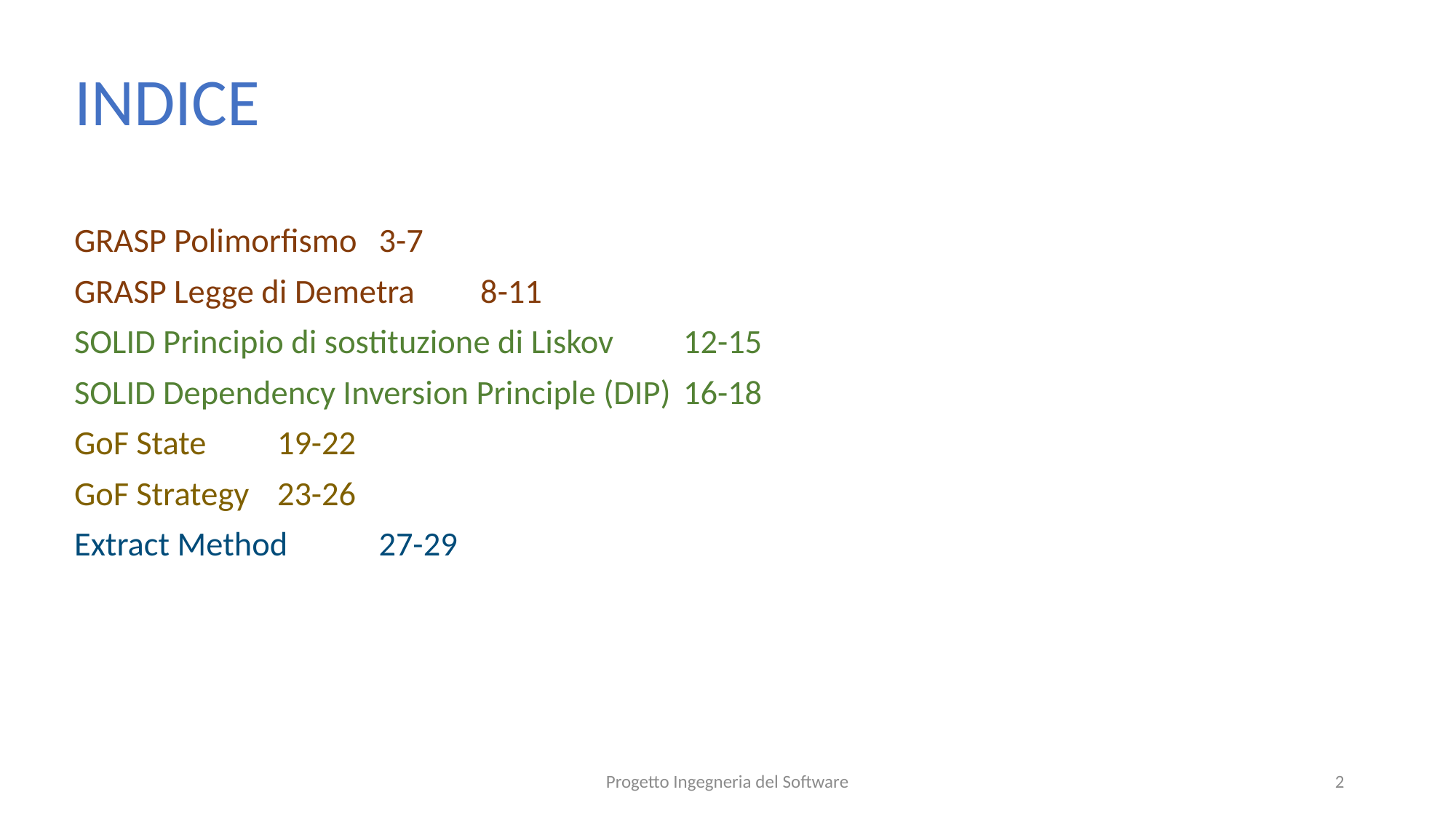

# INDICE
GRASP Polimorfismo									3-7
GRASP Legge di Demetra								8-11
SOLID Principio di sostituzione di Liskov						12-15
SOLID Dependency Inversion Principle (DIP)						16-18
GoF State										19-22
GoF Strategy										23-26
Extract Method									27-29

Progetto Ingegneria del Software
2